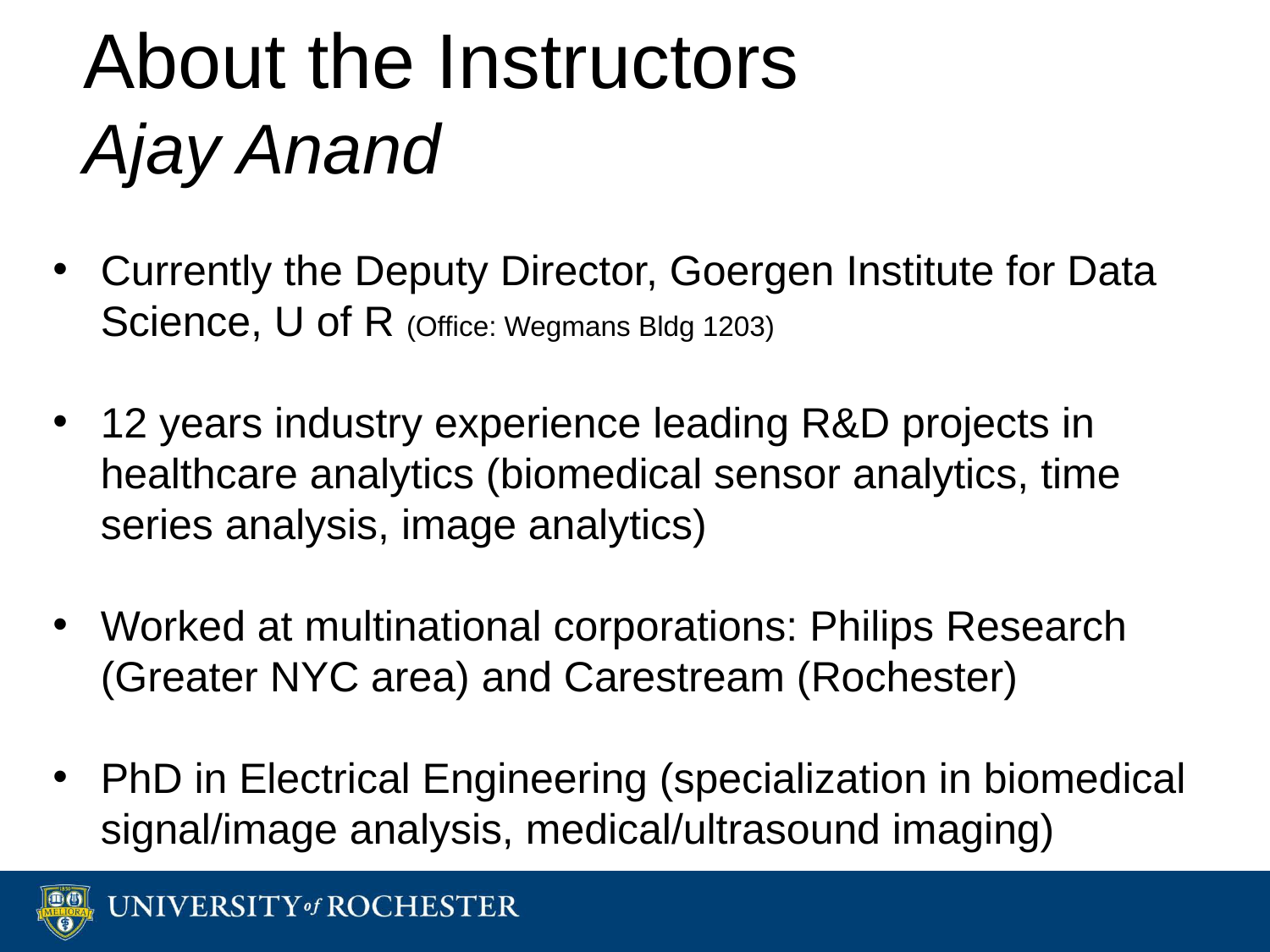

# About the Instructors Ajay Anand
Currently the Deputy Director, Goergen Institute for Data Science, U of R (Office: Wegmans Bldg 1203)

12 years industry experience leading R&D projects in healthcare analytics (biomedical sensor analytics, time series analysis, image analytics)

Worked at multinational corporations: Philips Research (Greater NYC area) and Carestream (Rochester)

PhD in Electrical Engineering (specialization in biomedical signal/image analysis, medical/ultrasound imaging)